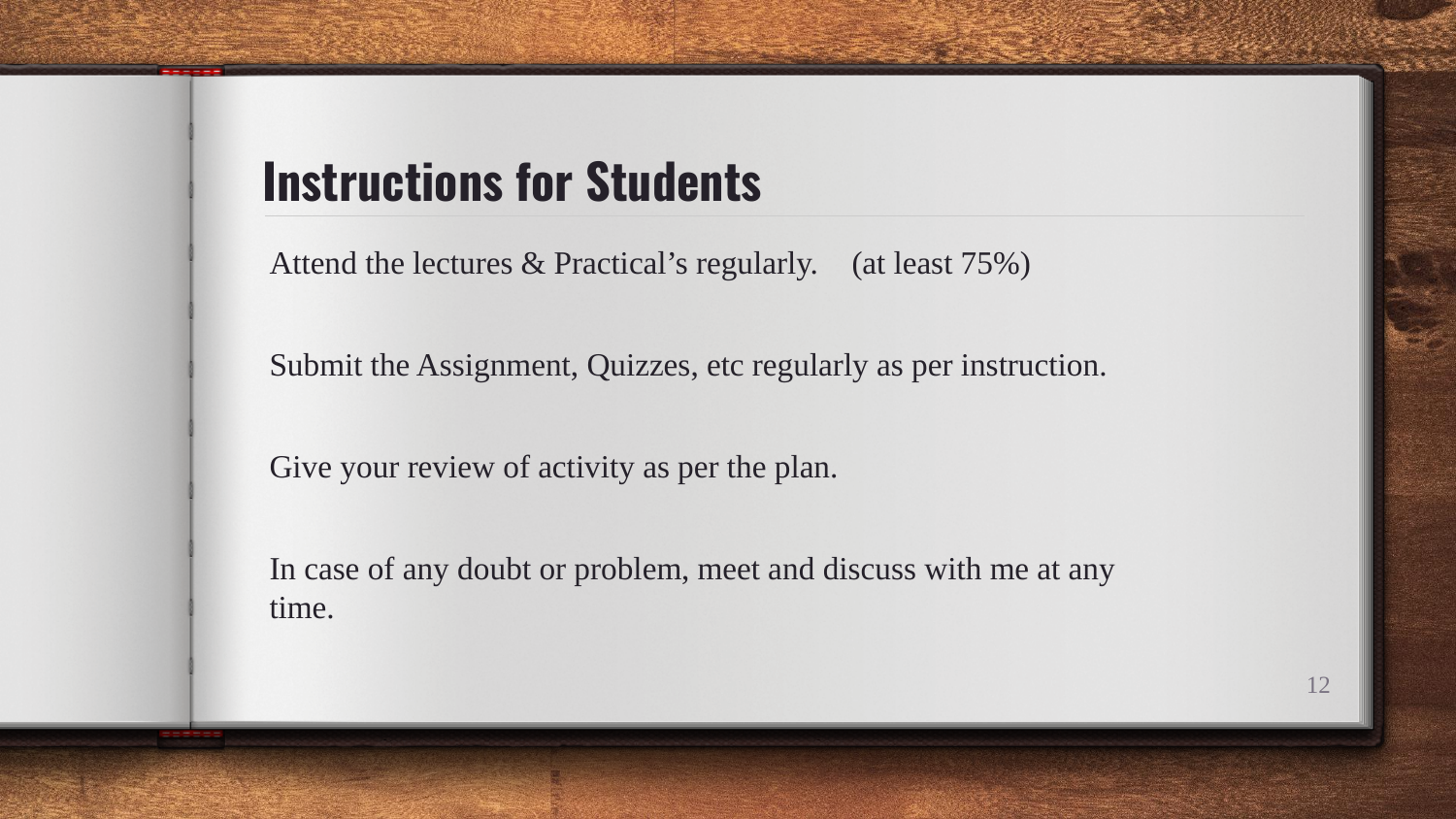

# Instructions for Students
Attend the lectures & Practical’s regularly.	(at least 75%)

Submit the Assignment, Quizzes, etc regularly as per instruction.

Give your review of activity as per the plan.

In case of any doubt or problem, meet and discuss with me at any time.
12